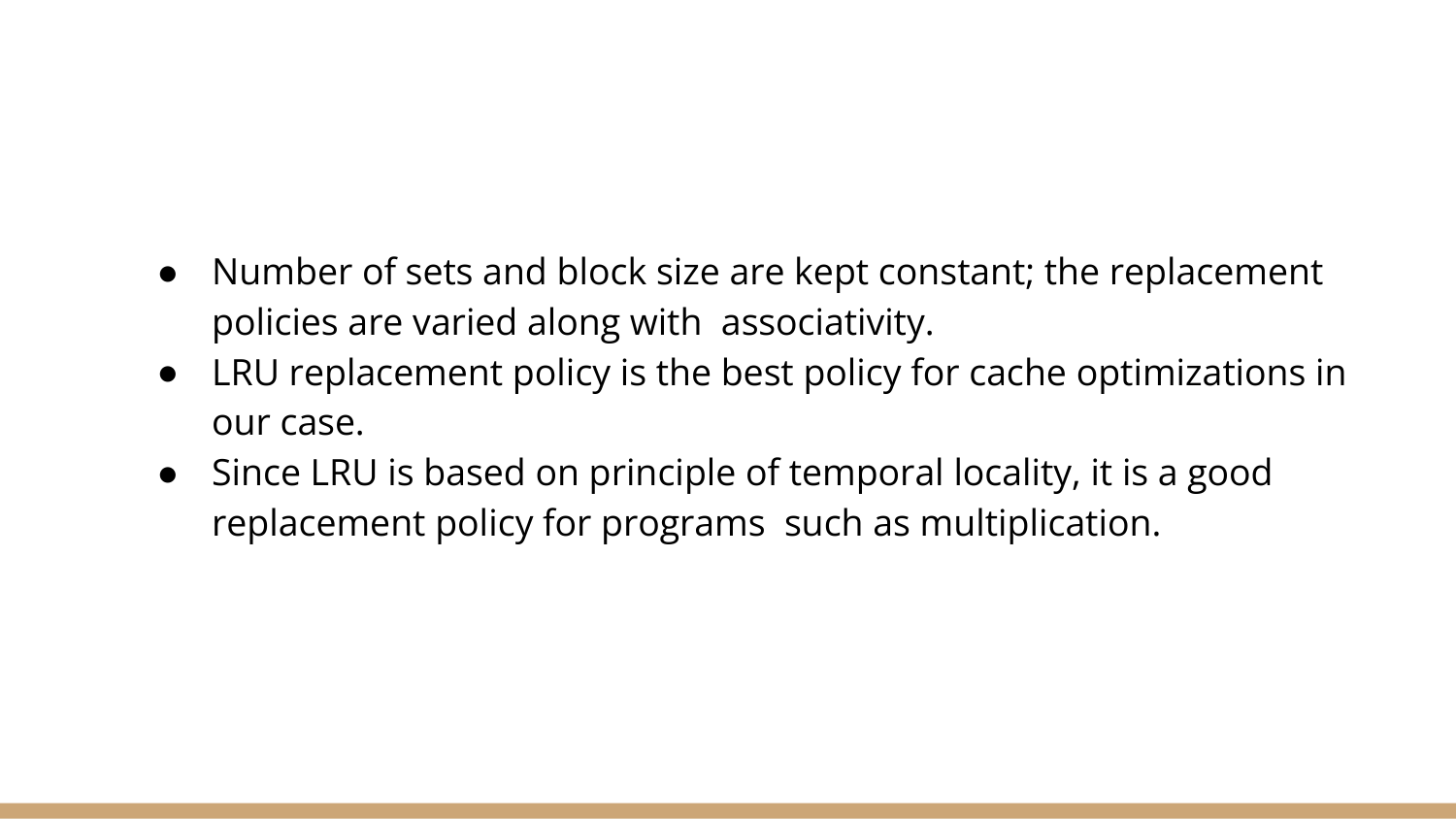

Number of sets and block size are kept constant; the replacement policies are varied along with  associativity.
LRU replacement policy is the best policy for cache optimizations in our case.
Since LRU is based on principle of temporal locality, it is a good replacement policy for programs  such as multiplication.